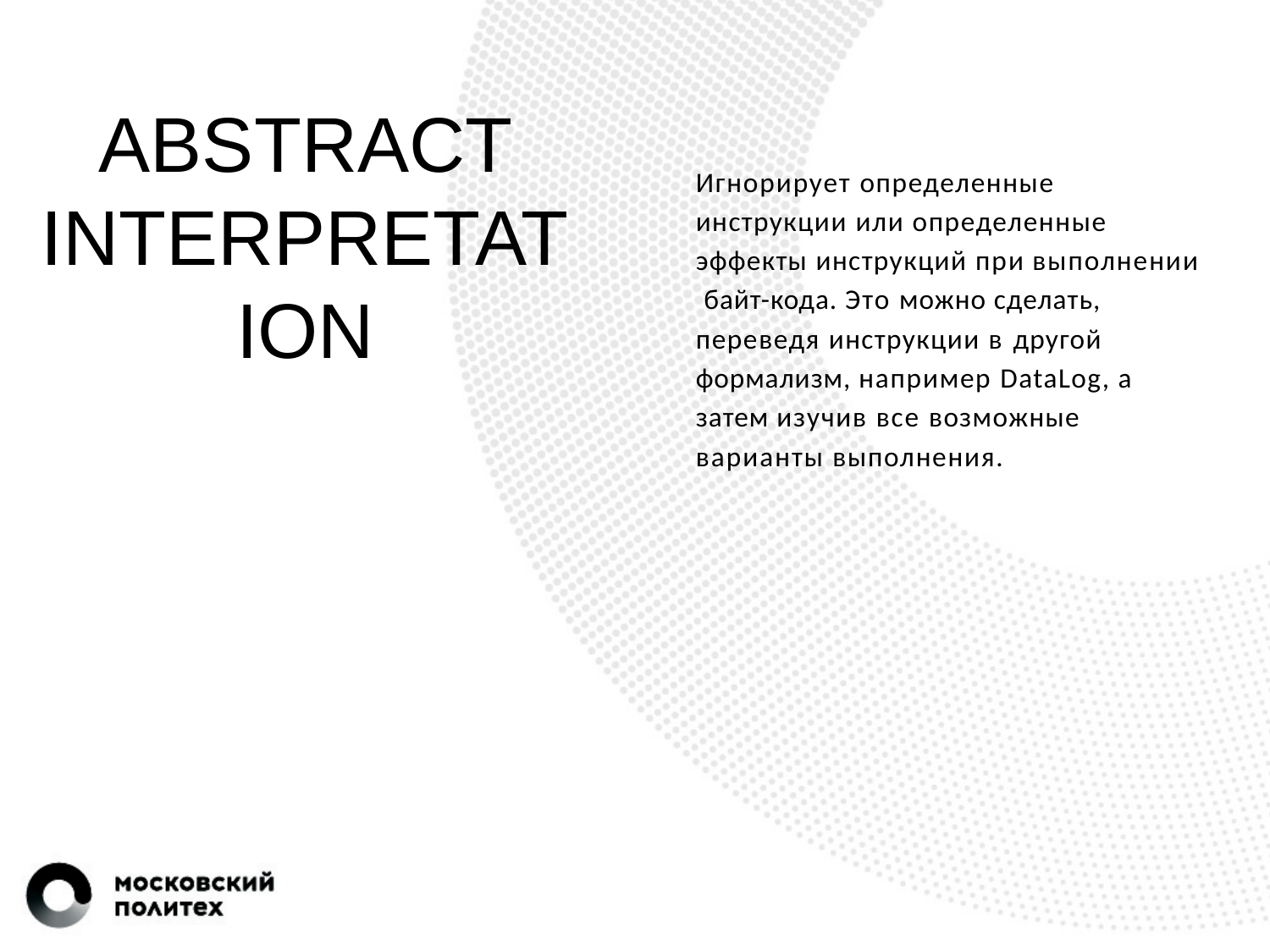

# ABSTRACT INTERPRETATION
Игнорирует определенные  инструкции или определенные  эффекты инструкций при выполнении  байт-кода. Это можно сделать,  переведя инструкции в другой  формализм, например DataLog, а  затем изучив все возможные  варианты выполнения.